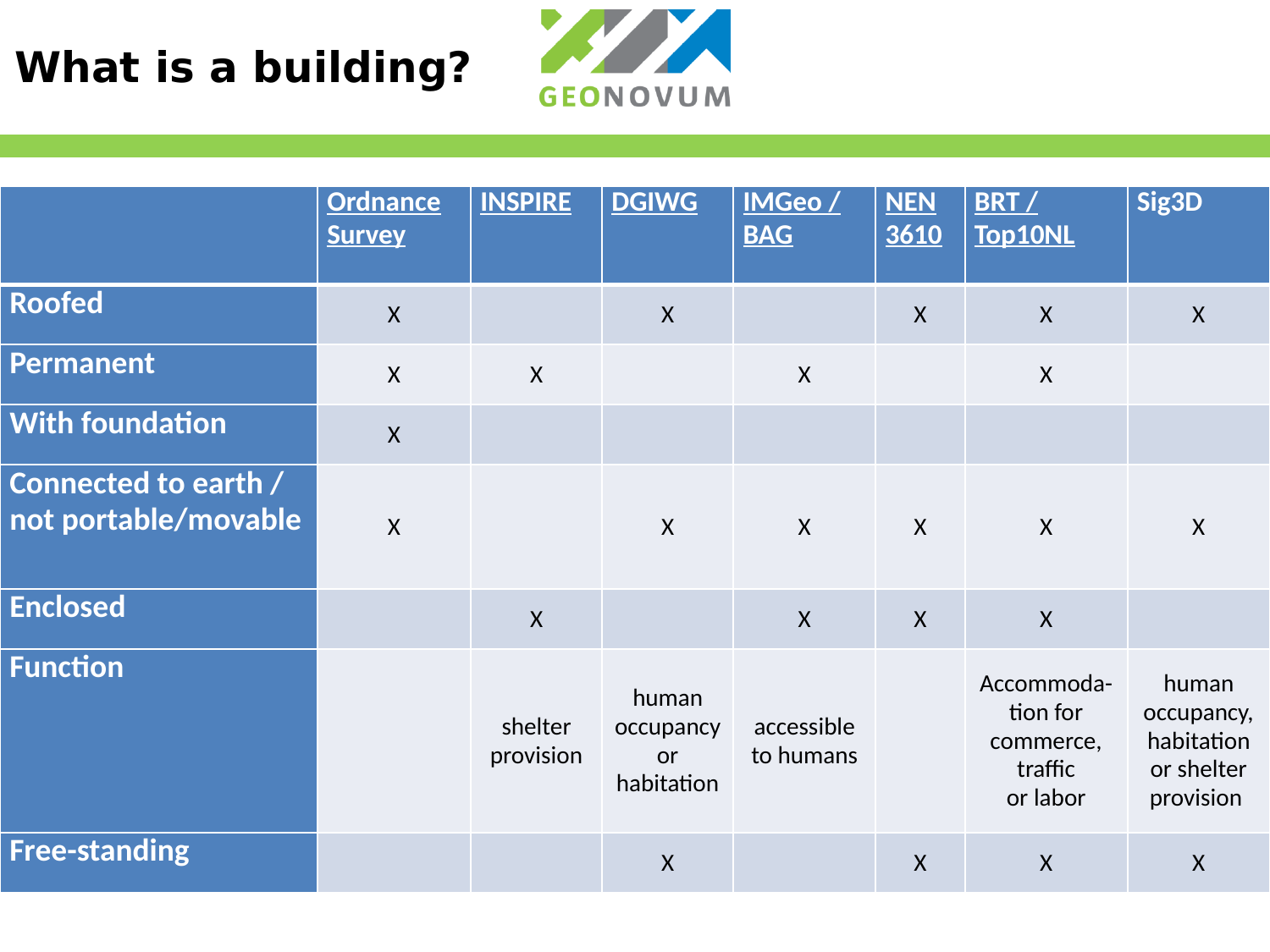

# What is a building?
|  | Ordnance Survey | INSPIRE | DGIWG | IMGeo / BAG | NEN 3610 | BRT / Top10NL | Sig3D |
| --- | --- | --- | --- | --- | --- | --- | --- |
| Roofed | X |  | X |  | X | X | X |
| Permanent | X | X |  | X |  | X |  |
| With foundation | X |  |  |  |  |  |  |
| Connected to earth / not portable/movable | X |  | X | X | X | X | X |
| Enclosed |  | X |  | X | X | X |  |
| Function |  | shelter provision | human occupancy or habitation | accessible to humans |  | Accommoda-tion for commerce, traffic or labor | human occupancy, habitation or shelter provision |
| Free-standing |  |  | X |  | X | X | X |